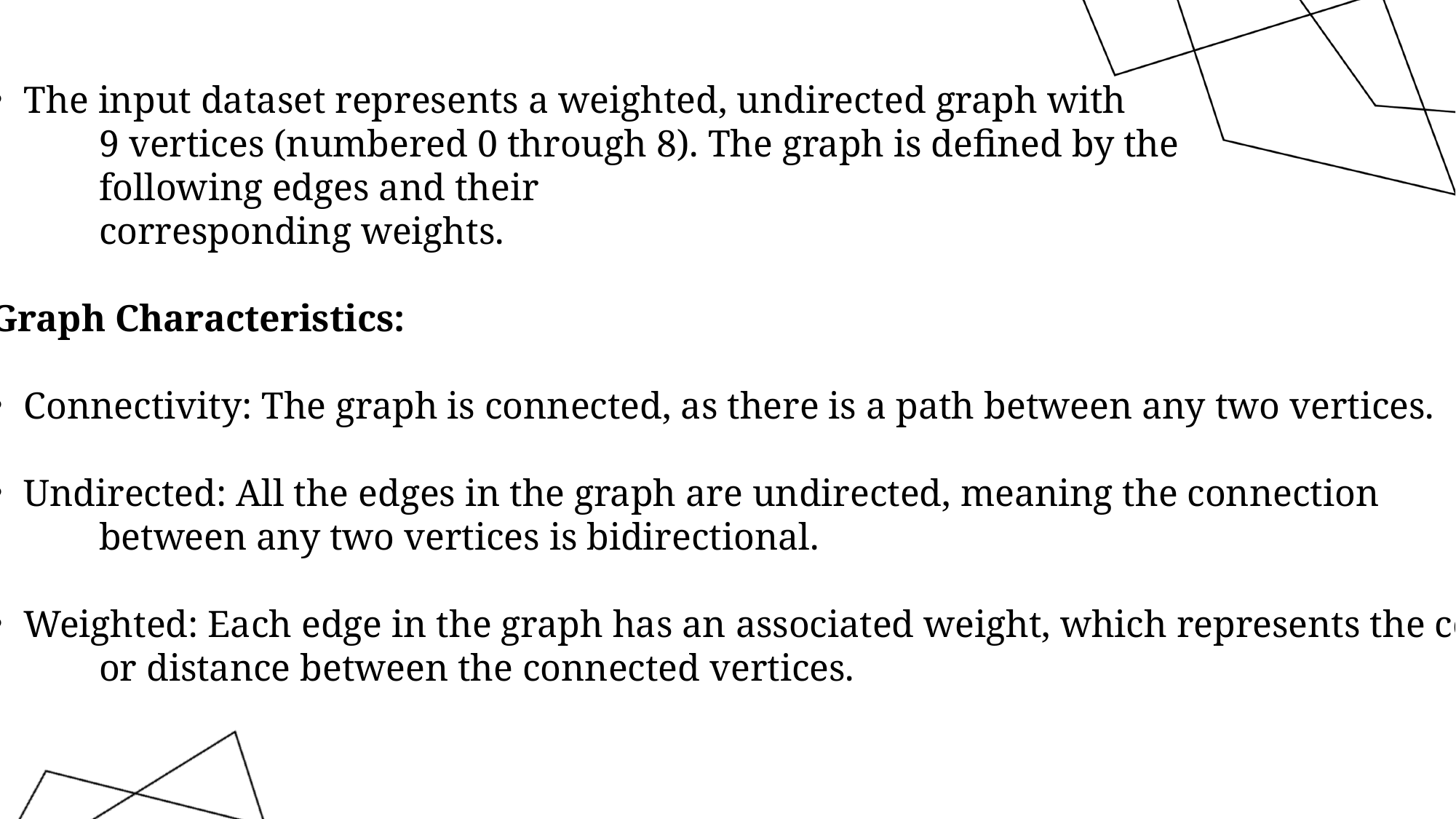

The input dataset represents a weighted, undirected graph with
	9 vertices (numbered 0 through 8). The graph is defined by the
	following edges and their
	corresponding weights.

Graph Characteristics:

Connectivity: The graph is connected, as there is a path between any two vertices.

Undirected: All the edges in the graph are undirected, meaning the connection
	between any two vertices is bidirectional.

Weighted: Each edge in the graph has an associated weight, which represents the cost
	or distance between the connected vertices.